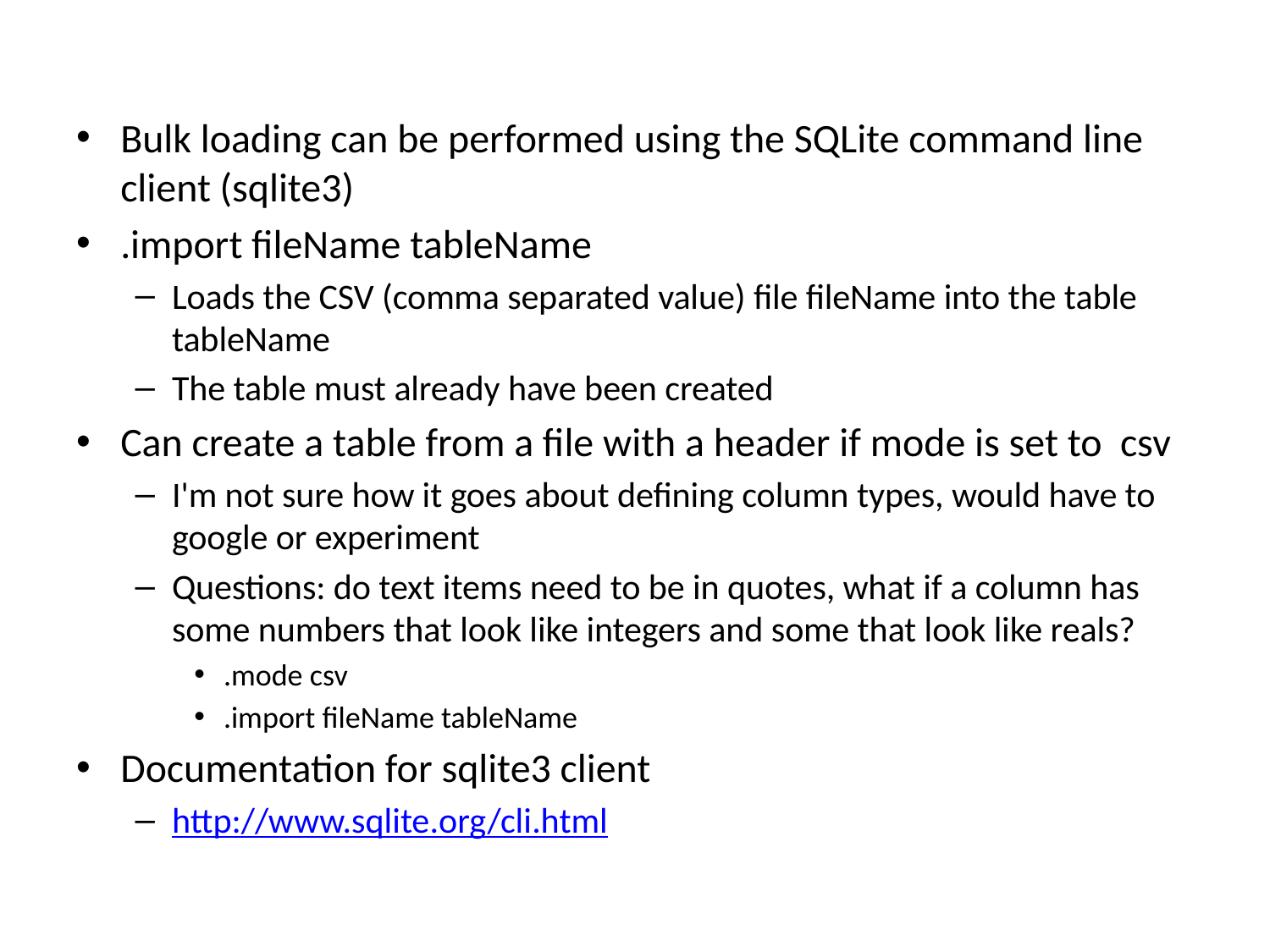

Bulk loading can be performed using the SQLite command line client (sqlite3)
.import fileName tableName
Loads the CSV (comma separated value) file fileName into the table tableName
The table must already have been created
Can create a table from a file with a header if mode is set to  csv
I'm not sure how it goes about defining column types, would have to google or experiment
Questions: do text items need to be in quotes, what if a column has some numbers that look like integers and some that look like reals?
.mode csv
.import fileName tableName
Documentation for sqlite3 client
http://www.sqlite.org/cli.html